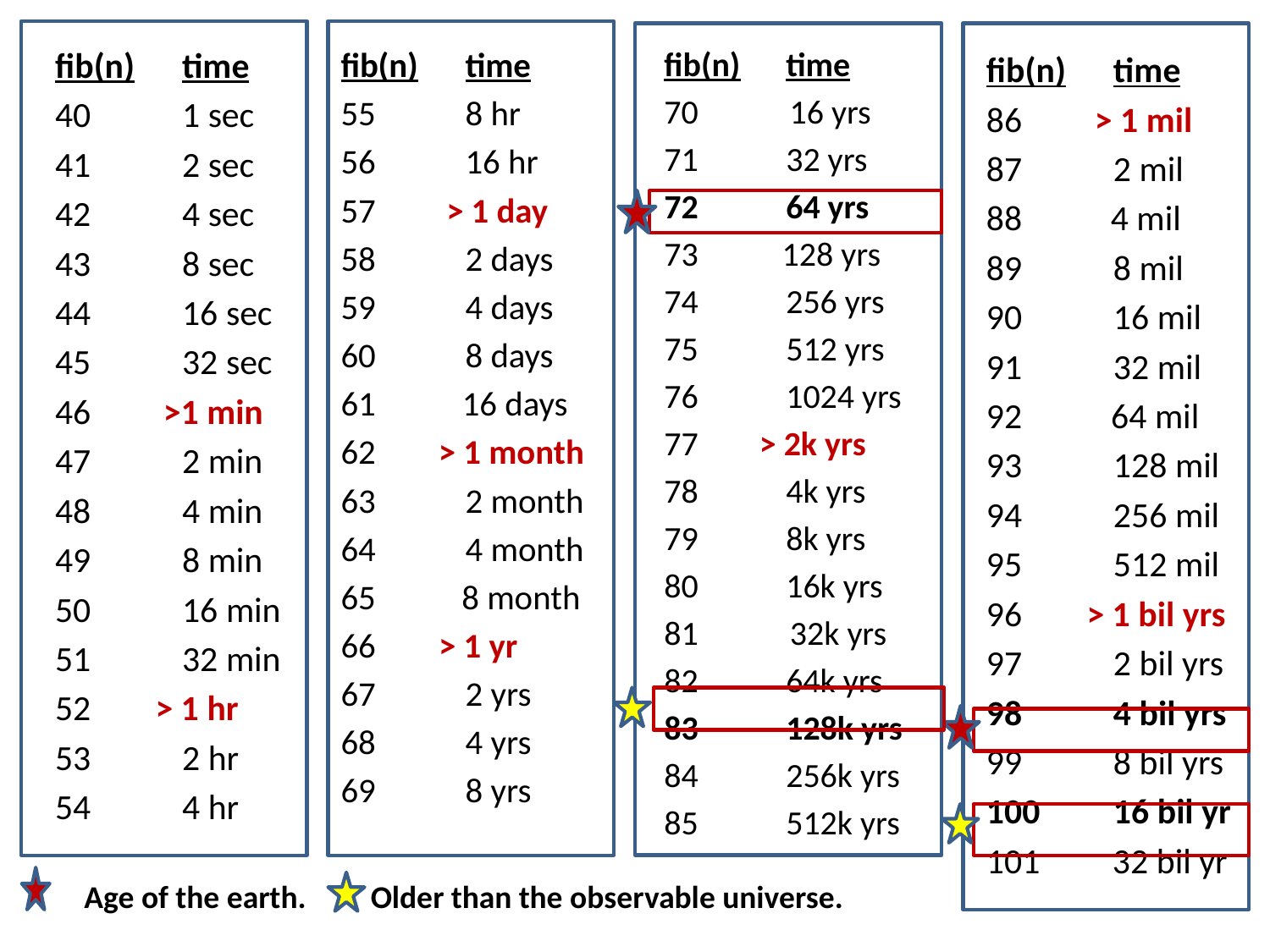

fib(n)	time
40	1 sec
41	2 sec
42	4 sec
43	8 sec
44	16 sec
45	32 sec
46         >1 min
47	2 min
48	4 min
49	8 min
50	16 min
51	32 min
52        > 1 hr
53	2 hr
54	4 hr

fib(n)	time
70            16 yrs
71	32 yrs
72	64 yrs
73           128 yrs
74	256 yrs
75	512 yrs
76	1024 yrs
77        > 2k yrs
78	4k yrs
79	8k yrs
80	16k yrs
81            32k yrs
82	64k yrs
83       	128k yrs
84	256k yrs
85	512k yrs

fib(n)	time
55	8 hr
56	16 hr
57         > 1 day
58	2 days
59	4 days
60	8 days
61           16 days
62        > 1 month
63	2 month
64	4 month
65           8 month
66        > 1 yr
67       	2 yrs
68	4 yrs
69	8 yrs

fib(n)	time
86         > 1 mil
87	2 mil
88           4 mil
89	8 mil
90	16 mil
91	32 mil
92           64 mil
93	128 mil
94	256 mil
95	512 mil
96        > 1 bil yrs
97	2 bil yrs
98       	4 bil yrs
99	8 bil yrs
100	16 bil yr
101         32 bil yr

Age of the earth.         Older than the observable universe.